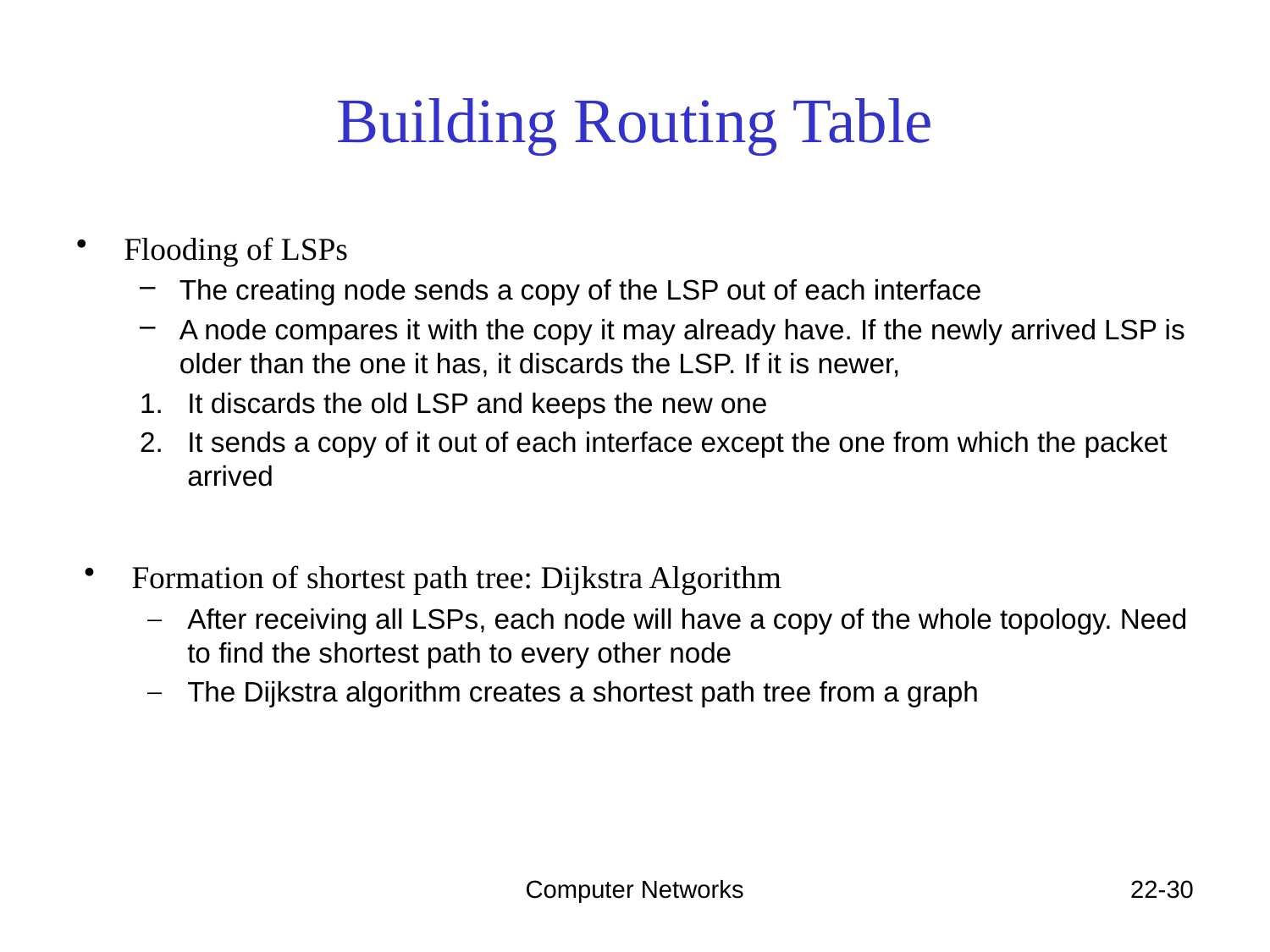

# Building Routing Table
Flooding of LSPs
The creating node sends a copy of the LSP out of each interface
A node compares it with the copy it may already have. If the newly arrived LSP is older than the one it has, it discards the LSP. If it is newer,
It discards the old LSP and keeps the new one
It sends a copy of it out of each interface except the one from which the packet arrived

Formation of shortest path tree: Dijkstra Algorithm
After receiving all LSPs, each node will have a copy of the whole topology. Need to find the shortest path to every other node
The Dijkstra algorithm creates a shortest path tree from a graph

Computer Networks
22-30